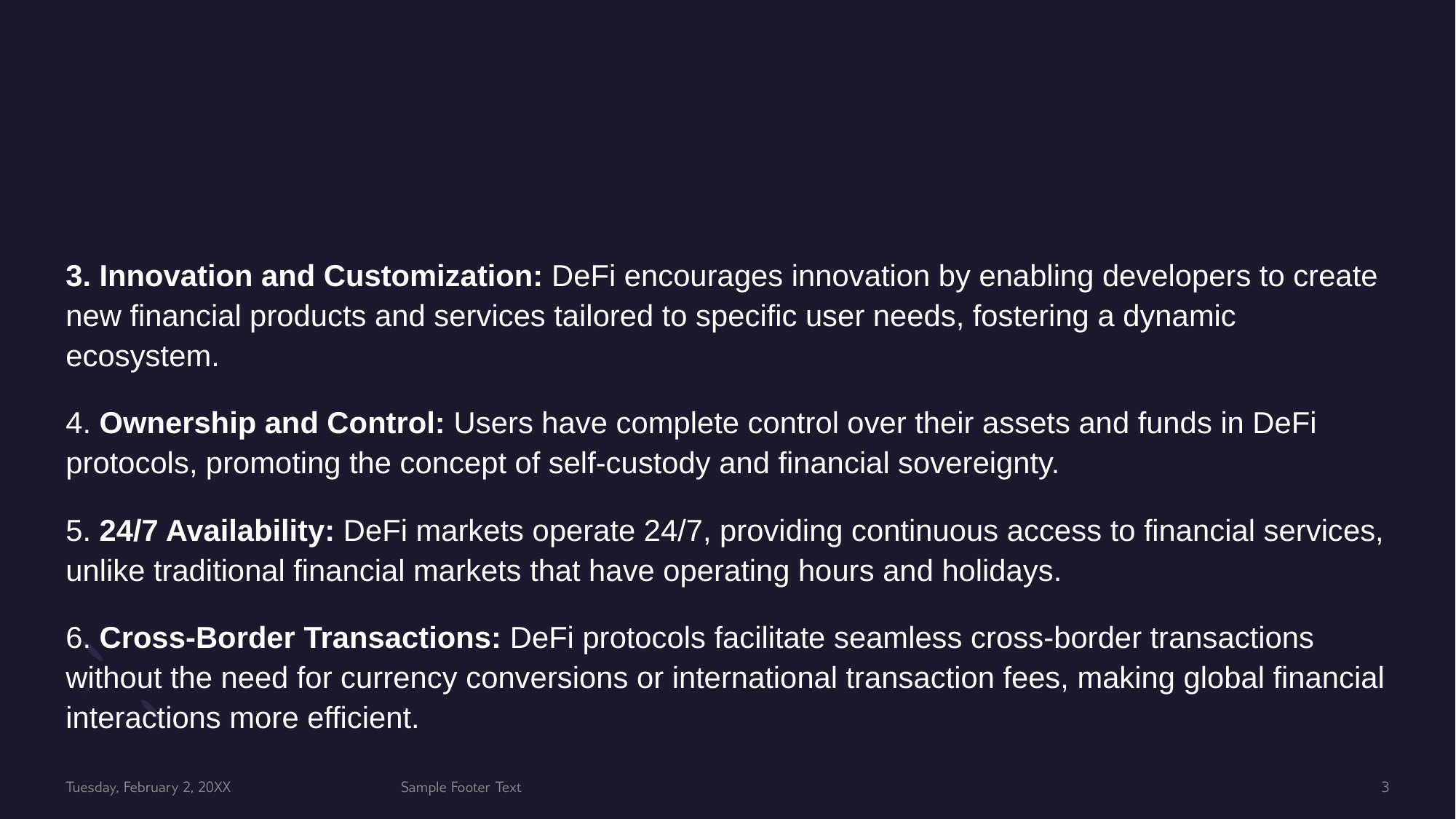

#
3. Innovation and Customization: DeFi encourages innovation by enabling developers to create new financial products and services tailored to specific user needs, fostering a dynamic ecosystem.
4. Ownership and Control: Users have complete control over their assets and funds in DeFi protocols, promoting the concept of self-custody and financial sovereignty.
5. 24/7 Availability: DeFi markets operate 24/7, providing continuous access to financial services, unlike traditional financial markets that have operating hours and holidays.
6. Cross-Border Transactions: DeFi protocols facilitate seamless cross-border transactions without the need for currency conversions or international transaction fees, making global financial interactions more efficient.

Tuesday, February 2, 20XX
Sample Footer Text
3